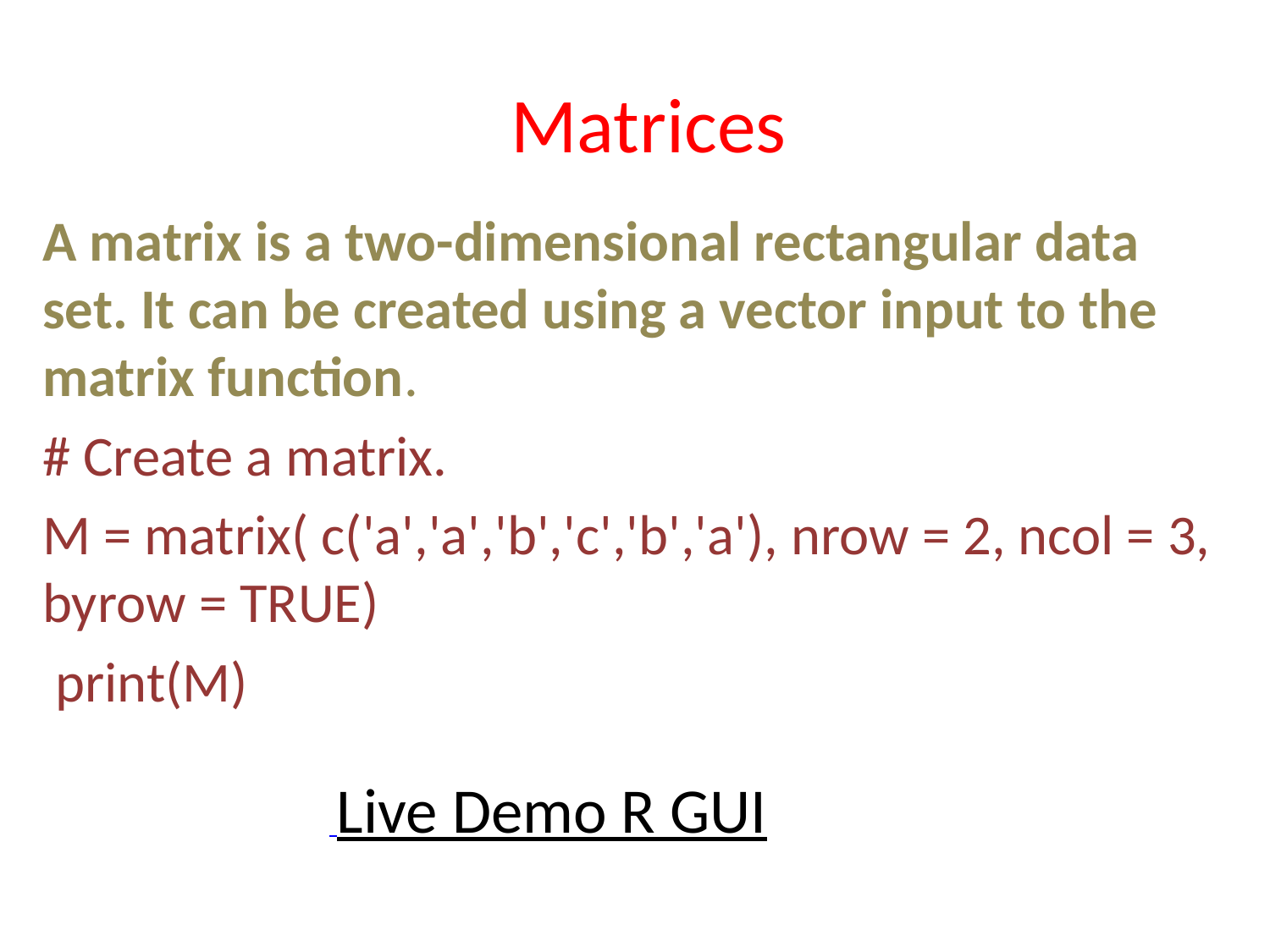

# Matrices
A matrix is a two-dimensional rectangular data set. It can be created using a vector input to the matrix function.
# Create a matrix.
M = matrix( c('a','a','b','c','b','a'), nrow = 2, ncol = 3, byrow = TRUE)
 print(M)
 Live Demo R GUI